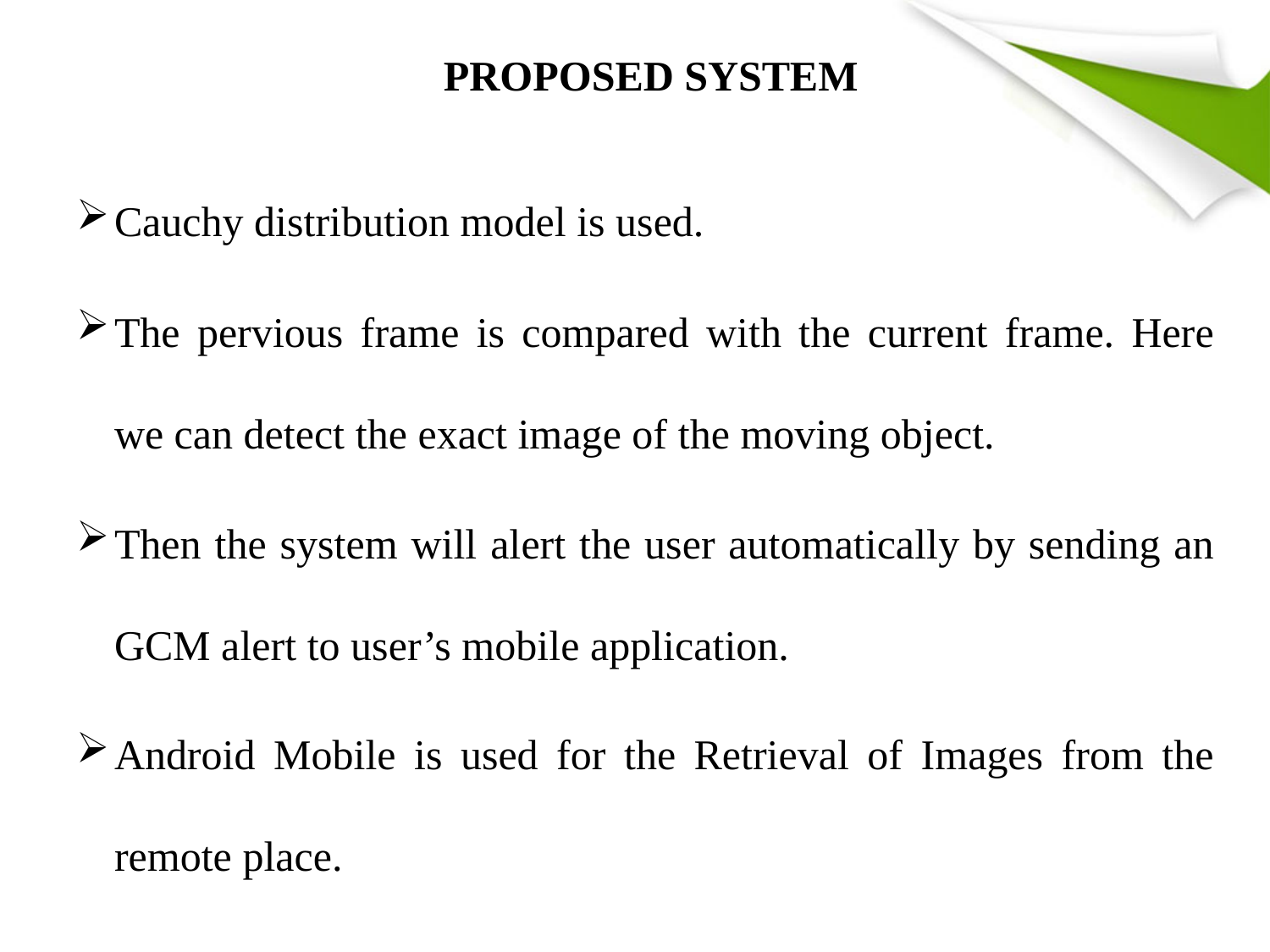

# PROPOSED SYSTEM
Cauchy distribution model is used.
The pervious frame is compared with the current frame. Here we can detect the exact image of the moving object.
Then the system will alert the user automatically by sending an GCM alert to user’s mobile application.
Android Mobile is used for the Retrieval of Images from the remote place.